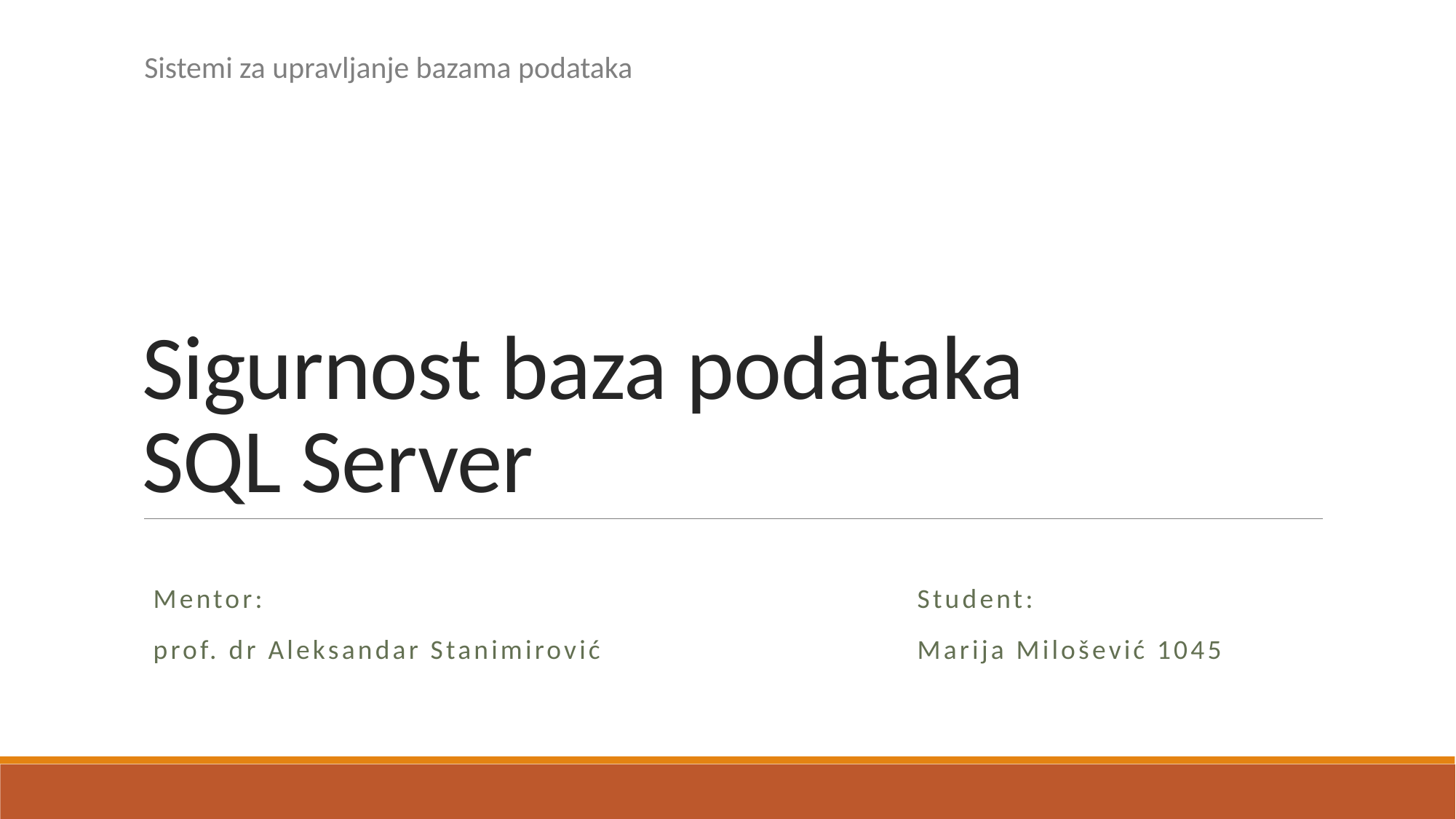

Sistemi za upravljanje bazama podataka
# Sigurnost baza podataka SQL Server
Mentor:						Student:
prof. dr Aleksandar Stanimirović			Marija Milošević 1045